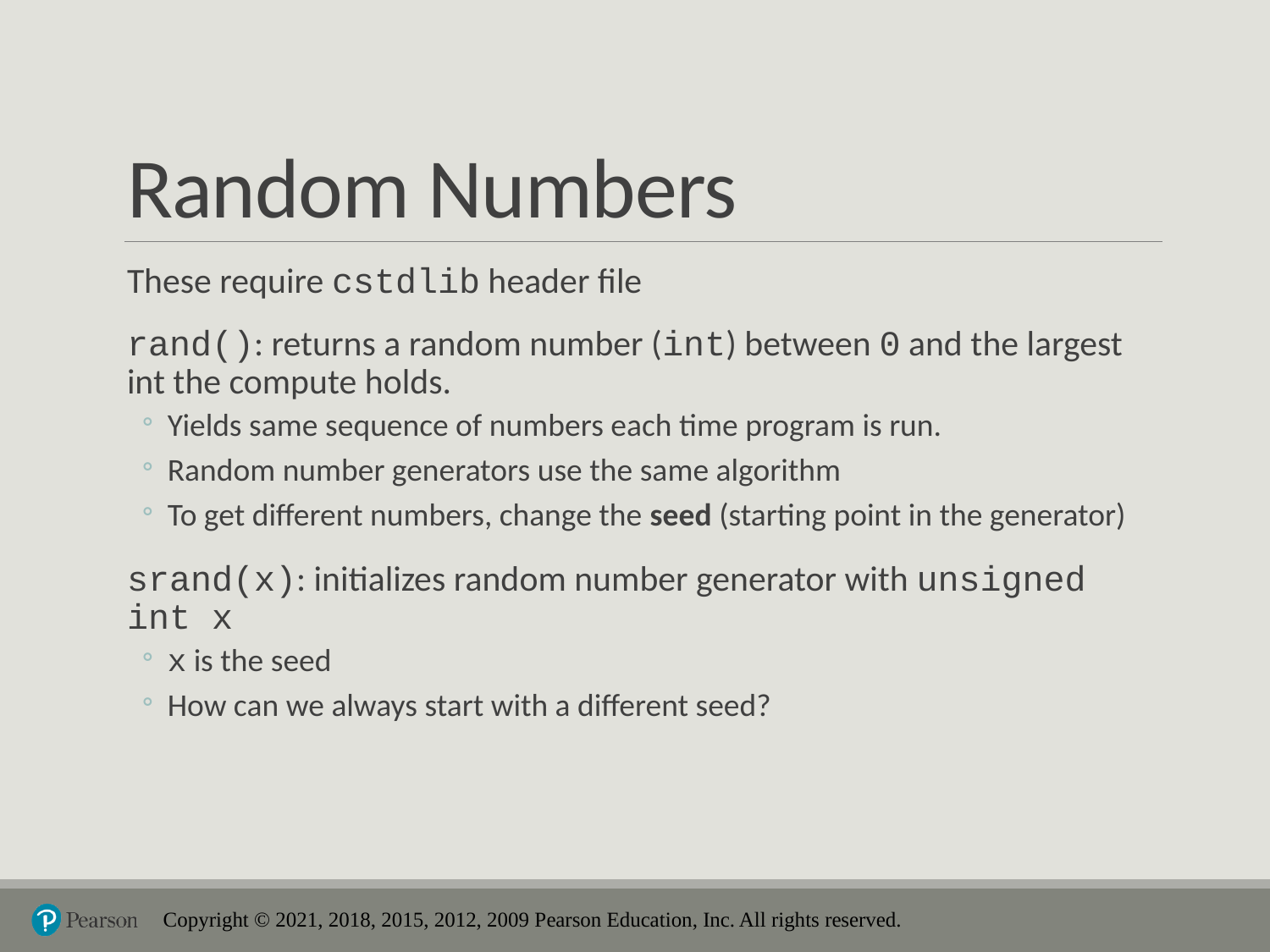

# Random Numbers
These require cstdlib header file
rand(): returns a random number (int) between 0 and the largest int the compute holds.
Yields same sequence of numbers each time program is run.
Random number generators use the same algorithm
To get different numbers, change the seed (starting point in the generator)
srand(x): initializes random number generator with unsigned int x
x is the seed
How can we always start with a different seed?